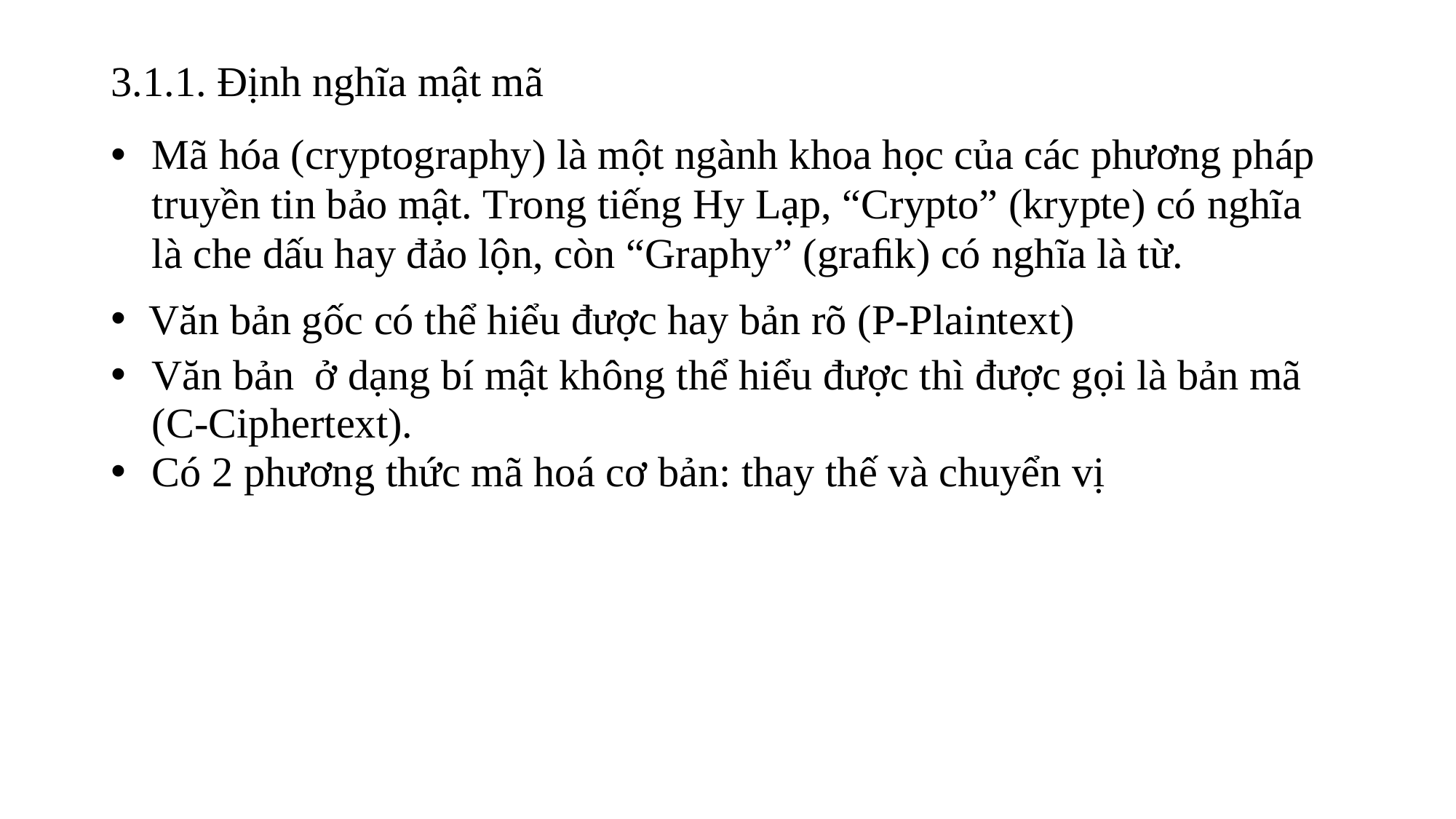

# 3.1.1. Định nghĩa mật mã
Mã hóa (cryptography) là một ngành khoa học của các phương pháp truyền tin bảo mật. Trong tiếng Hy Lạp, “Crypto” (krypte) có nghĩa là che dấu hay đảo lộn, còn “Graphy” (graﬁk) có nghĩa là từ.

 Văn bản gốc có thể hiểu được hay bản rõ (P-Plaintext)

Văn bản ở dạng bí mật không thể hiểu được thì được gọi là bản mã (C-Ciphertext).
Có 2 phương thức mã hoá cơ bản: thay thế và chuyển vị